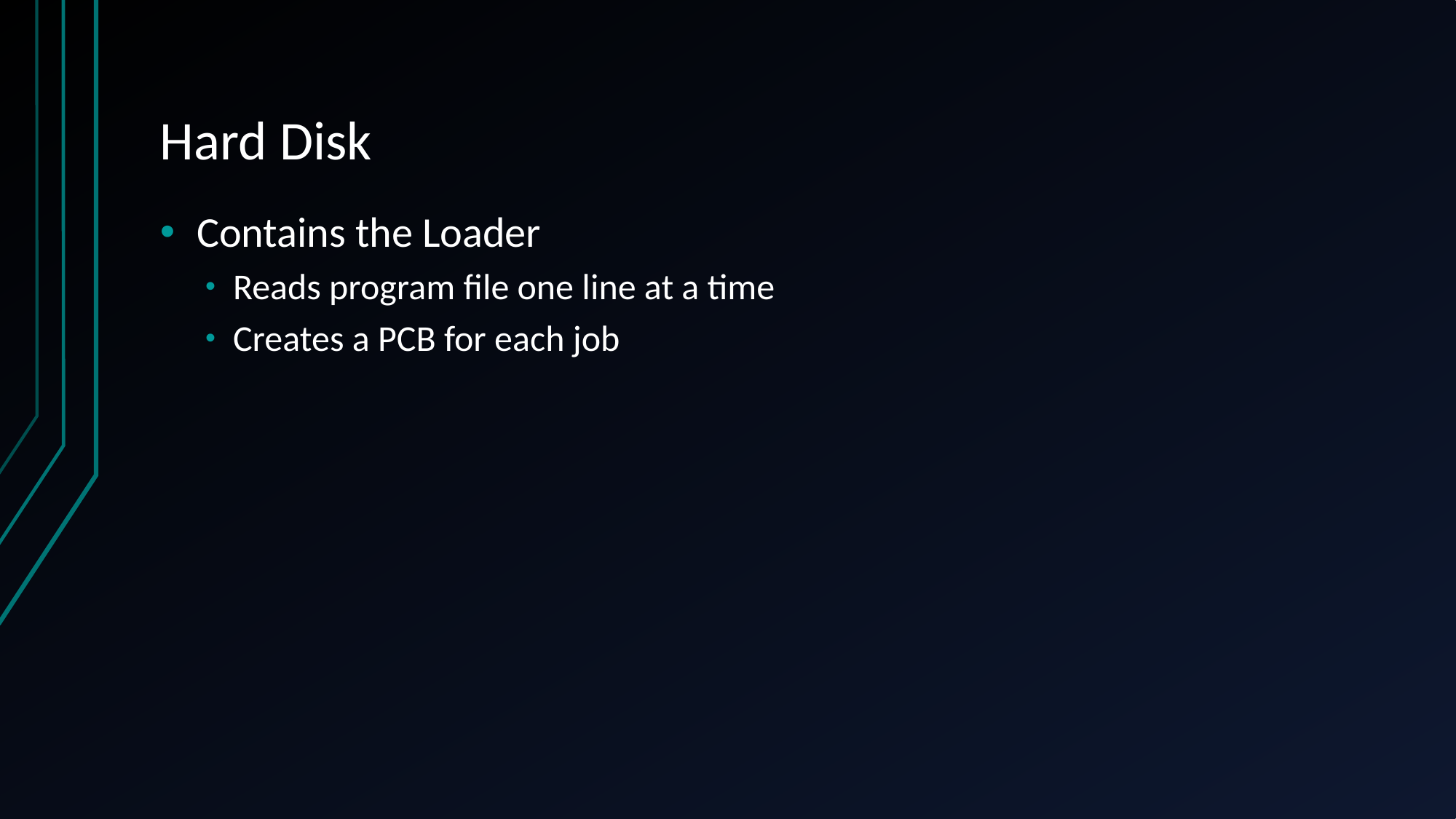

# Hard Disk
Contains the Loader
Reads program file one line at a time
Creates a PCB for each job